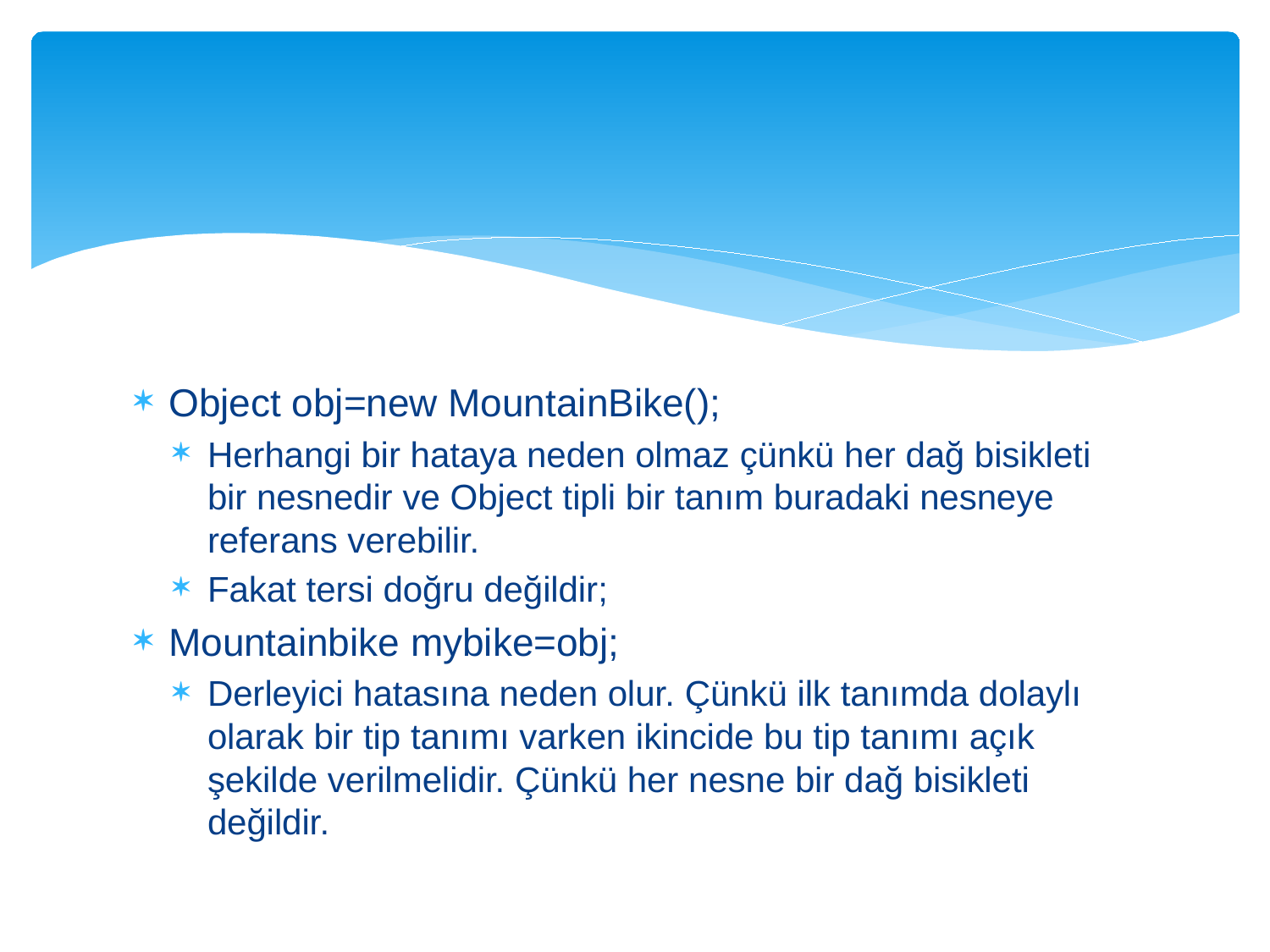

#
Object obj=new MountainBike();
Herhangi bir hataya neden olmaz çünkü her dağ bisikleti bir nesnedir ve Object tipli bir tanım buradaki nesneye referans verebilir.
Fakat tersi doğru değildir;
Mountainbike mybike=obj;
Derleyici hatasına neden olur. Çünkü ilk tanımda dolaylı olarak bir tip tanımı varken ikincide bu tip tanımı açık şekilde verilmelidir. Çünkü her nesne bir dağ bisikleti değildir.